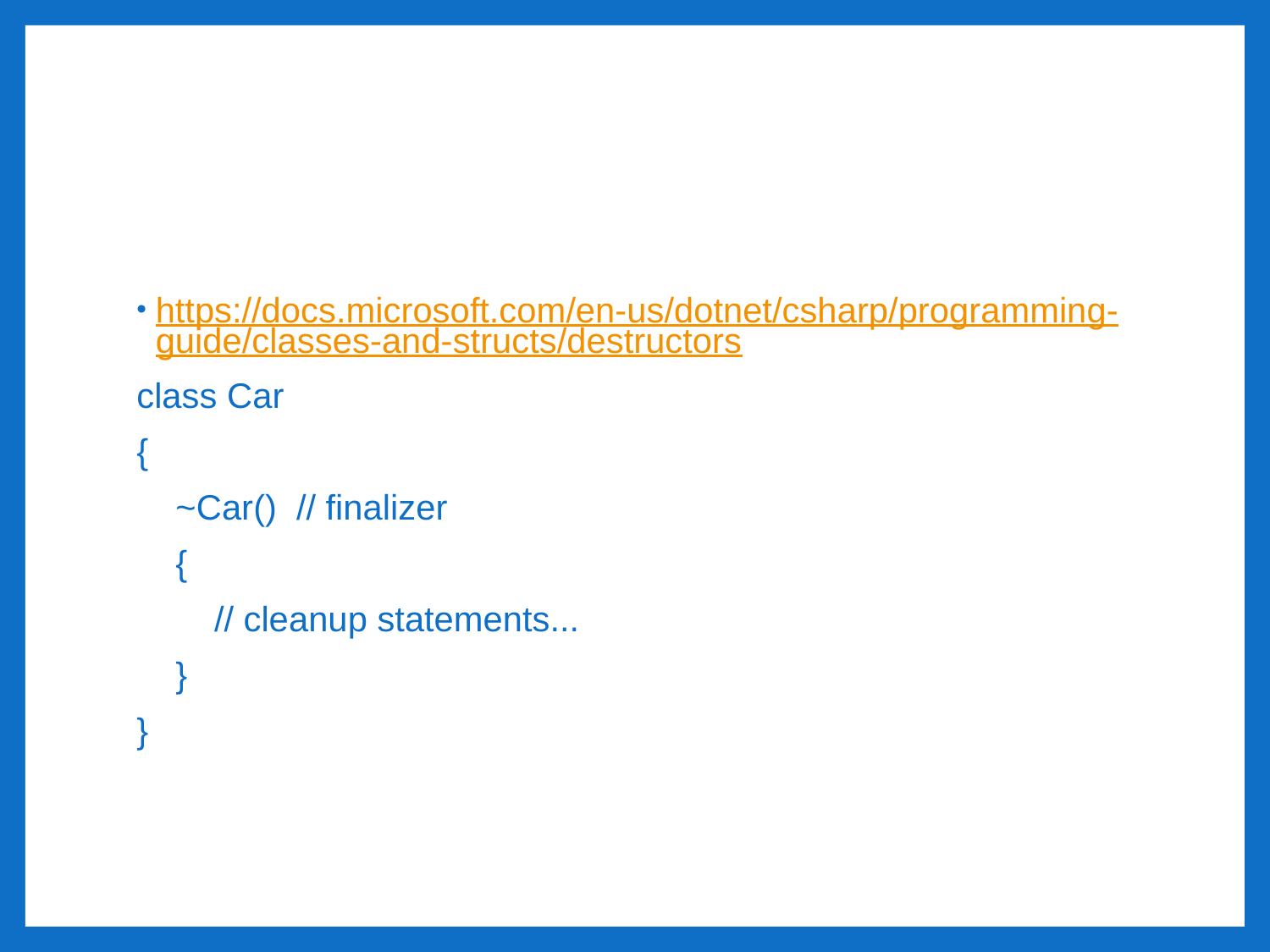

#
https://docs.microsoft.com/en-us/dotnet/csharp/programming-guide/classes-and-structs/destructors
class Car
{
    ~Car()  // finalizer
    {
        // cleanup statements...
    }
}